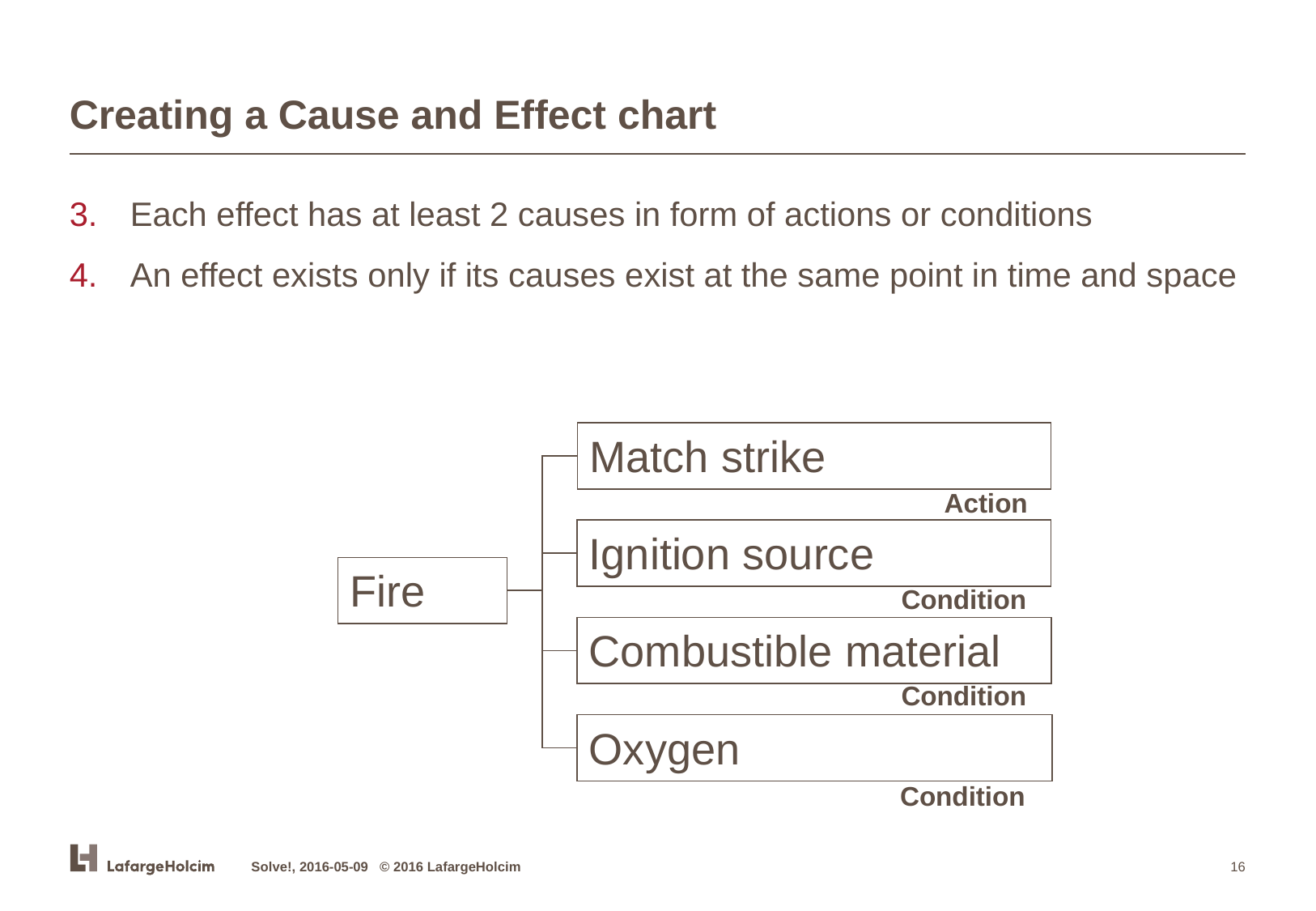

# Creating a Cause and Effect chart
Each effect has at least 2 causes in form of actions or conditions
An effect exists only if its causes exist at the same point in time and space

Match strike
Action
Ignition source
Fire
Condition
Combustible material
Condition
Oxygen
Condition
Solve!, 2016-05-09   © 2016 LafargeHolcim
16